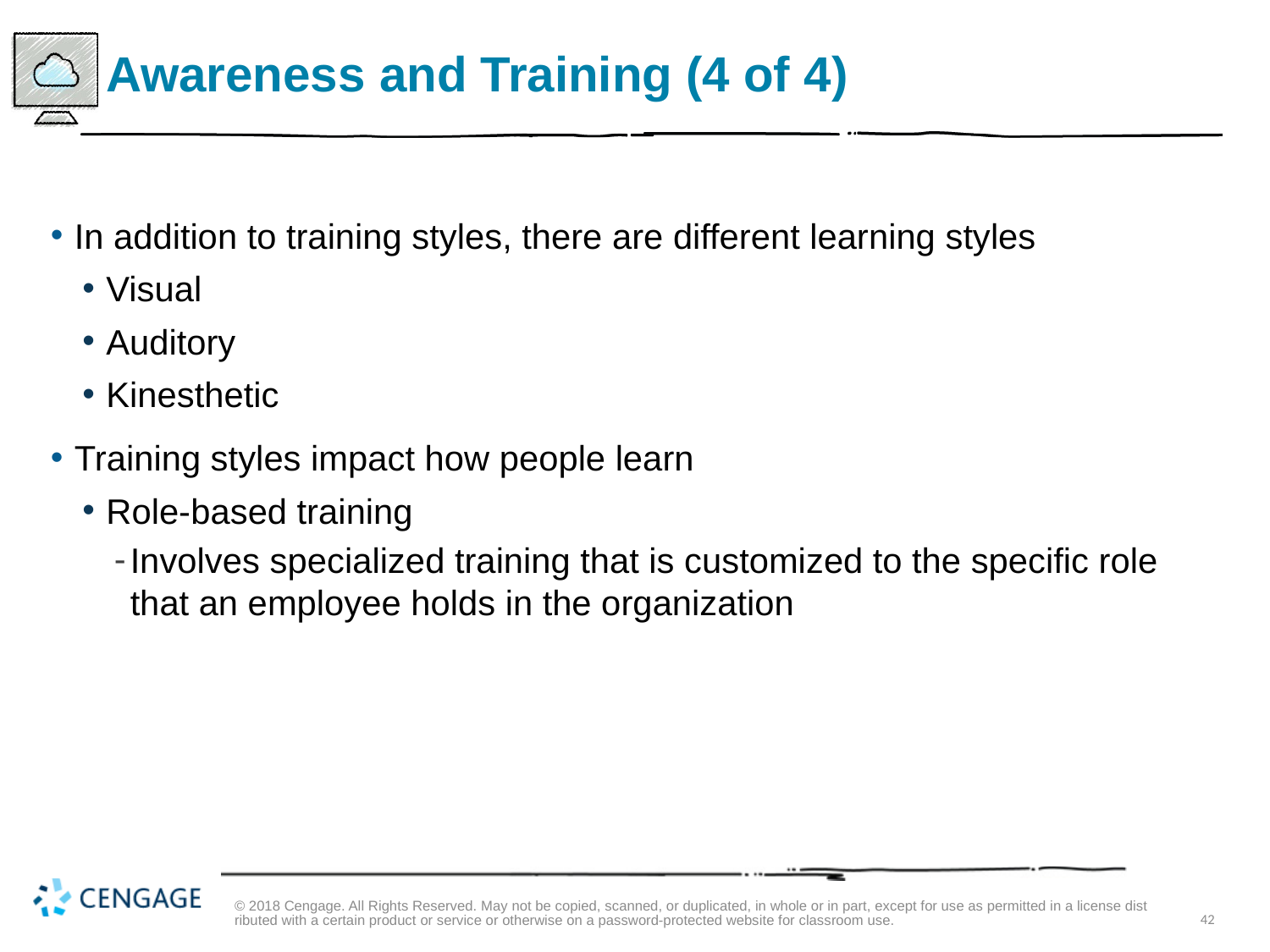

# Awareness and Training (4 of 4)
In addition to training styles, there are different learning styles
Visual
Auditory
Kinesthetic
Training styles impact how people learn
Role-based training
Involves specialized training that is customized to the specific role that an employee holds in the organization
© 2018 Cengage. All Rights Reserved. May not be copied, scanned, or duplicated, in whole or in part, except for use as permitted in a license distributed with a certain product or service or otherwise on a password-protected website for classroom use.